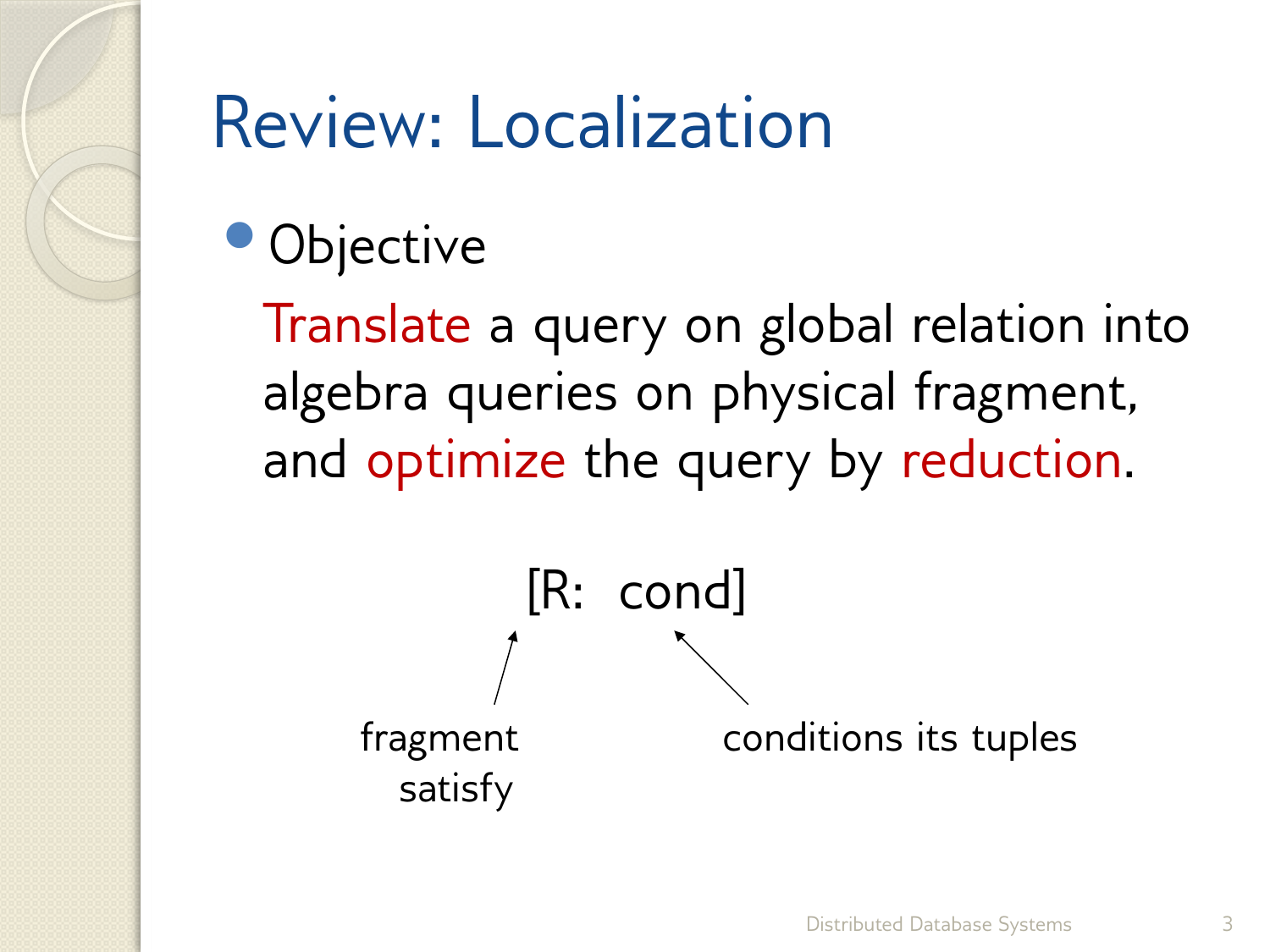

# Review: Localization
Objective
	Translate a query on global relation into algebra queries on physical fragment, and optimize the query by reduction.
		[R:  cond]

fragment                conditions its tuples satisfy

Distributed Database Systems
3